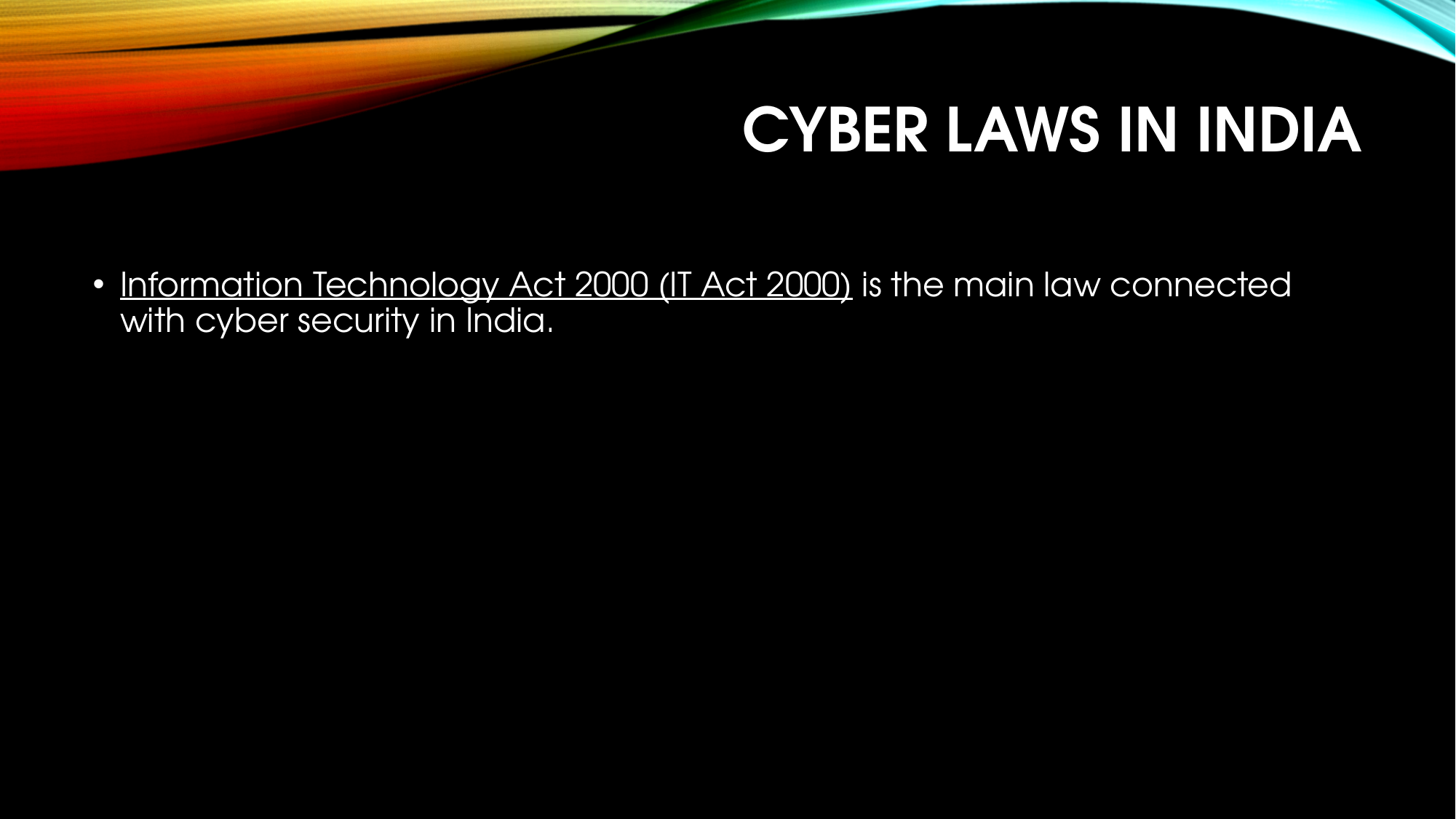

# Cyber Laws in India
Information Technology Act 2000 (IT Act 2000) is the main law connected with cyber security in India.